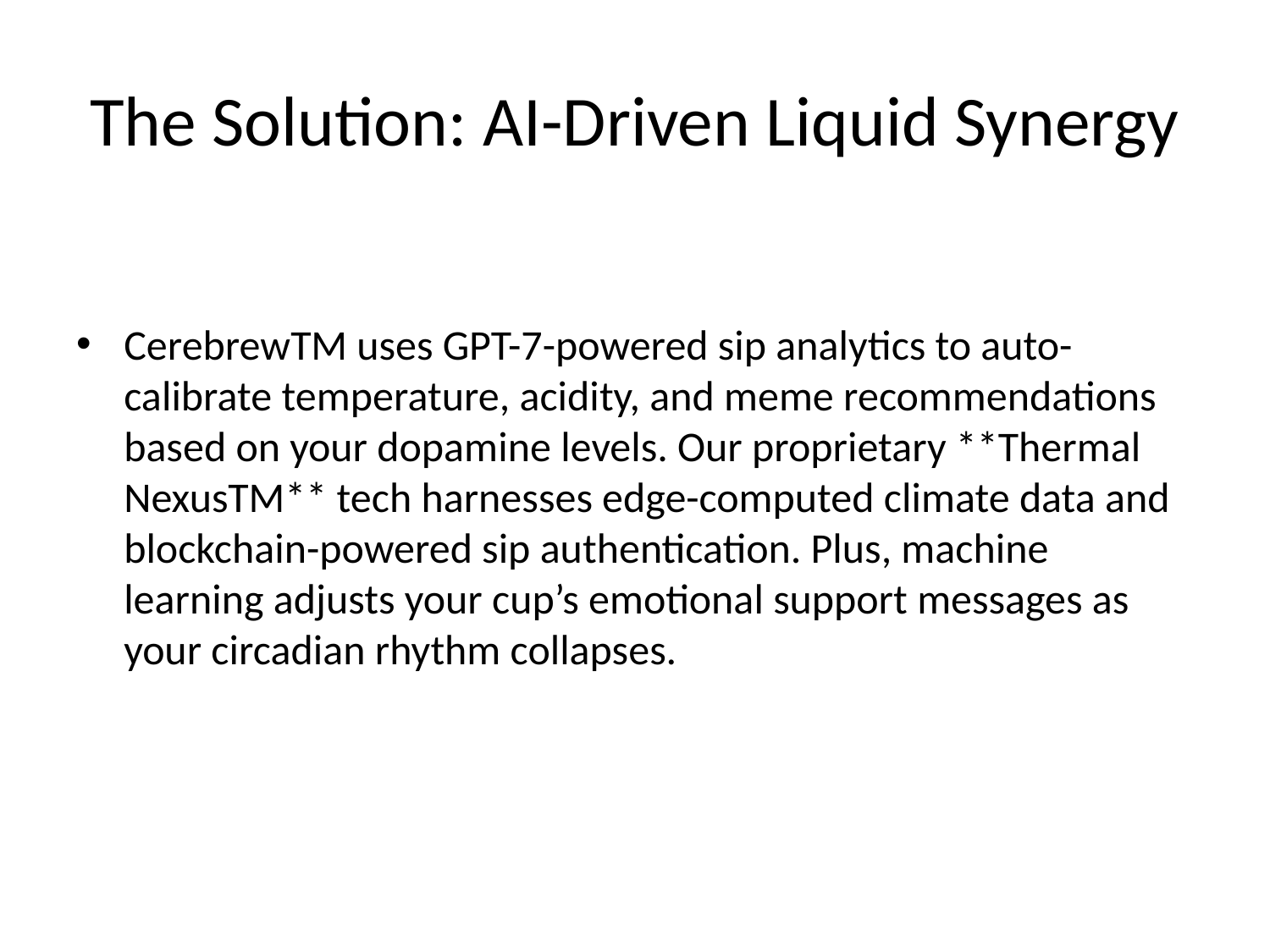

# The Solution: AI-Driven Liquid Synergy

CerebrewTM uses GPT-7-powered sip analytics to auto-calibrate temperature, acidity, and meme recommendations based on your dopamine levels. Our proprietary **Thermal NexusTM** tech harnesses edge-computed climate data and blockchain-powered sip authentication. Plus, machine learning adjusts your cup’s emotional support messages as your circadian rhythm collapses.